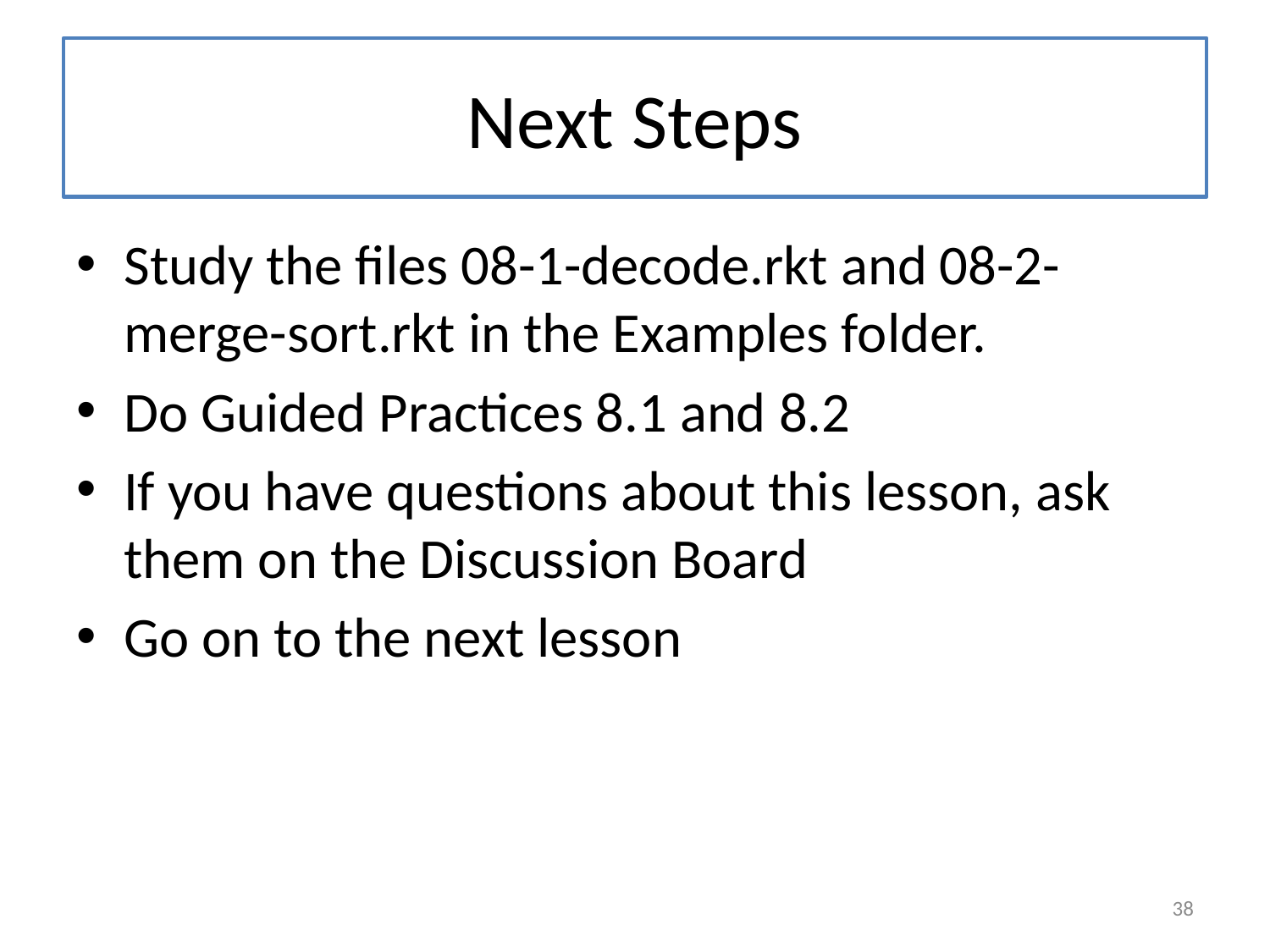

# Next Steps
Study the files 08-1-decode.rkt and 08-2-merge-sort.rkt in the Examples folder.
Do Guided Practices 8.1 and 8.2
If you have questions about this lesson, ask them on the Discussion Board
Go on to the next lesson
38